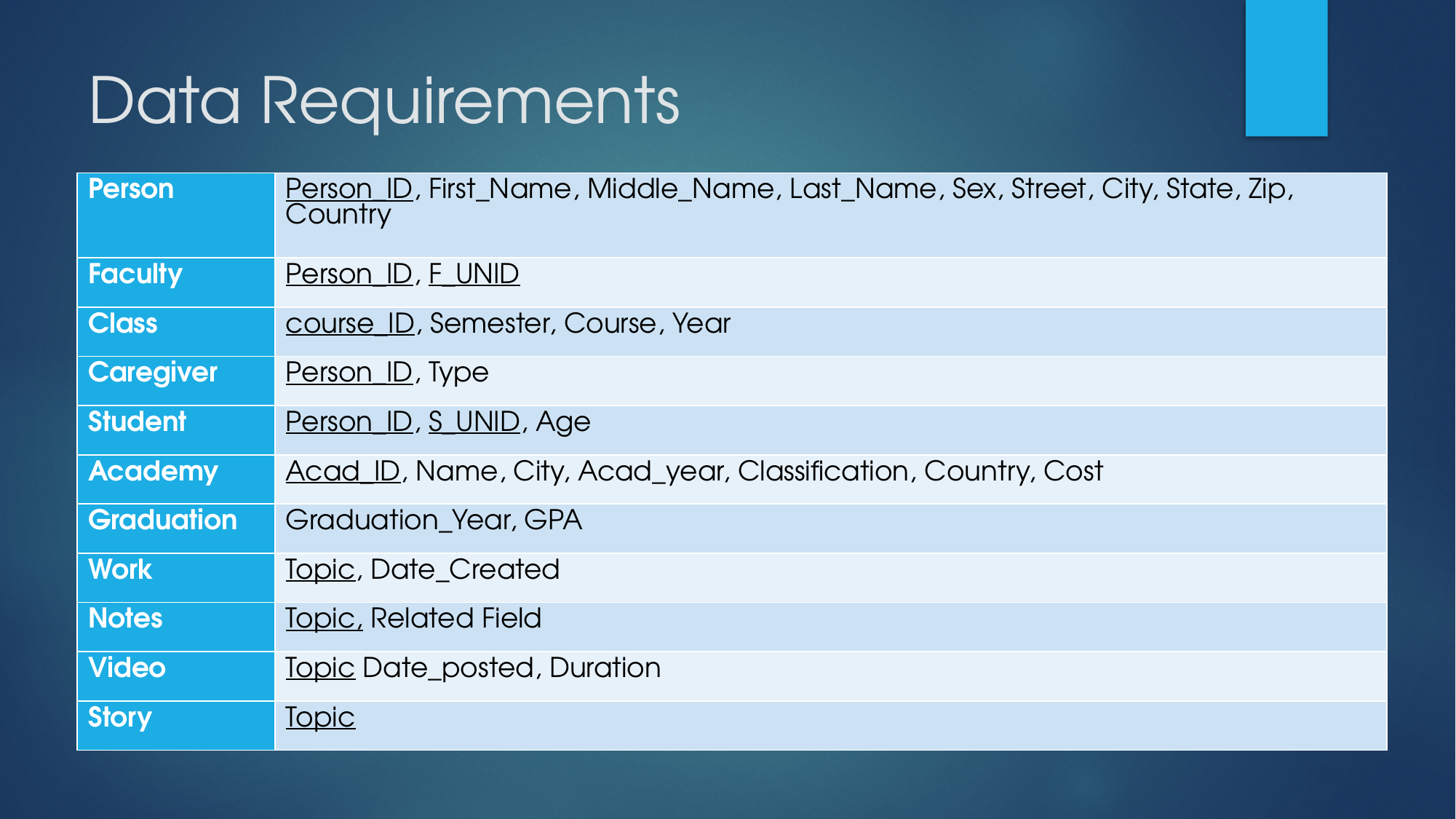

# Data Requirements
| Person | Person\_ID, First\_Name, Middle\_Name, Last\_Name, Sex, Street, City, State, Zip, Country |
| --- | --- |
| Faculty | Person\_ID, F\_UNID |
| Class | course\_ID, Semester, Course, Year |
| Caregiver | Person\_ID, Type |
| Student | Person\_ID, S\_UNID, Age |
| Academy | Acad\_ID, Name, City, Acad\_year, Classification, Country, Cost |
| Graduation | Graduation\_Year, GPA |
| Work | Topic, Date\_Created |
| Notes | Topic, Related Field |
| Video | Topic Date\_posted, Duration |
| Story | Topic |